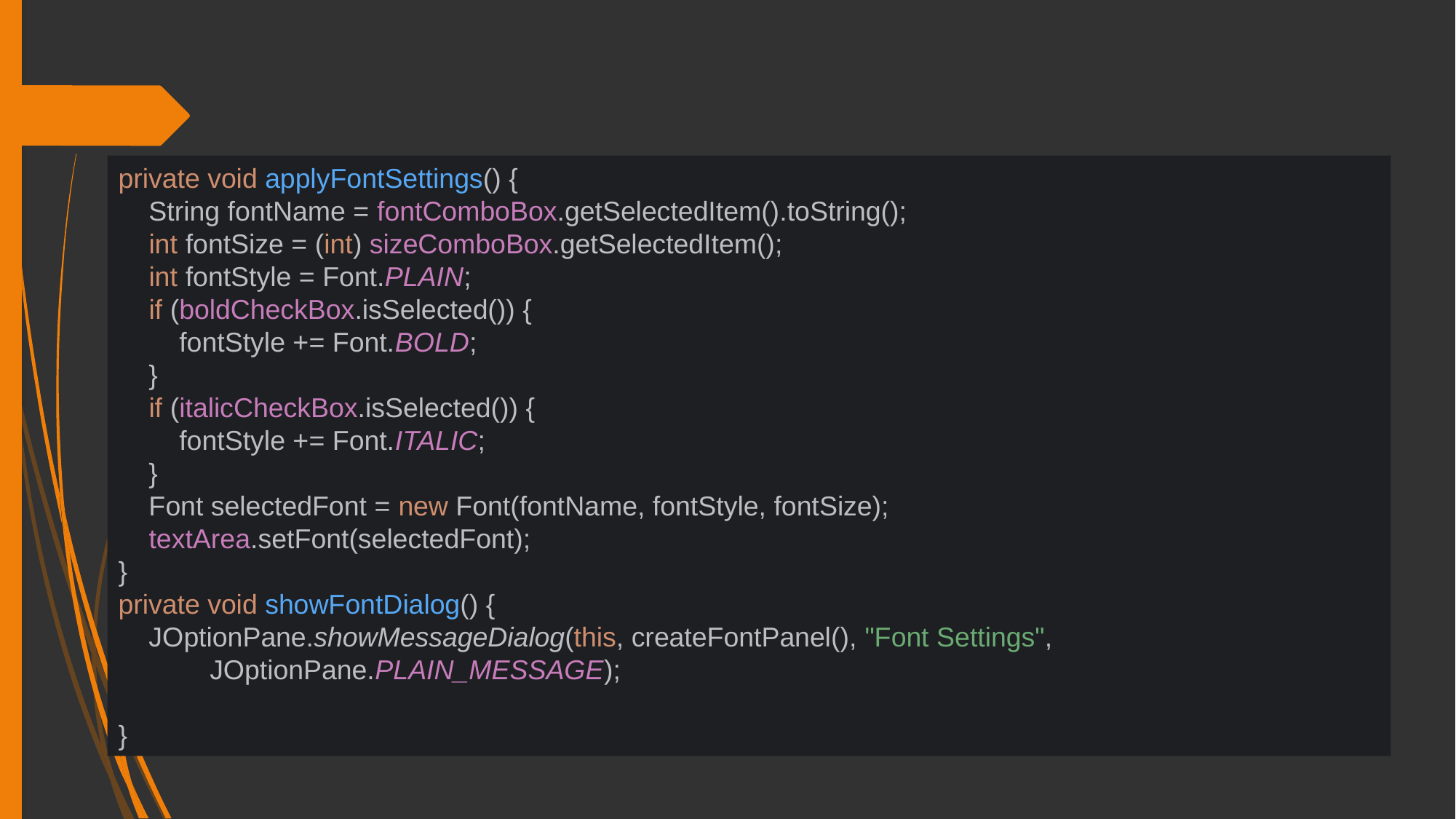

private void applyFontSettings() {
    String fontName = fontComboBox.getSelectedItem().toString();
    int fontSize = (int) sizeComboBox.getSelectedItem();
    int fontStyle = Font.PLAIN;
    if (boldCheckBox.isSelected()) {
        fontStyle += Font.BOLD;
    }
    if (italicCheckBox.isSelected()) {
        fontStyle += Font.ITALIC;
    }
    Font selectedFont = new Font(fontName, fontStyle, fontSize);
    textArea.setFont(selectedFont);
}
private void showFontDialog() {
    JOptionPane.showMessageDialog(this, createFontPanel(), "Font Settings",
            JOptionPane.PLAIN_MESSAGE);
}